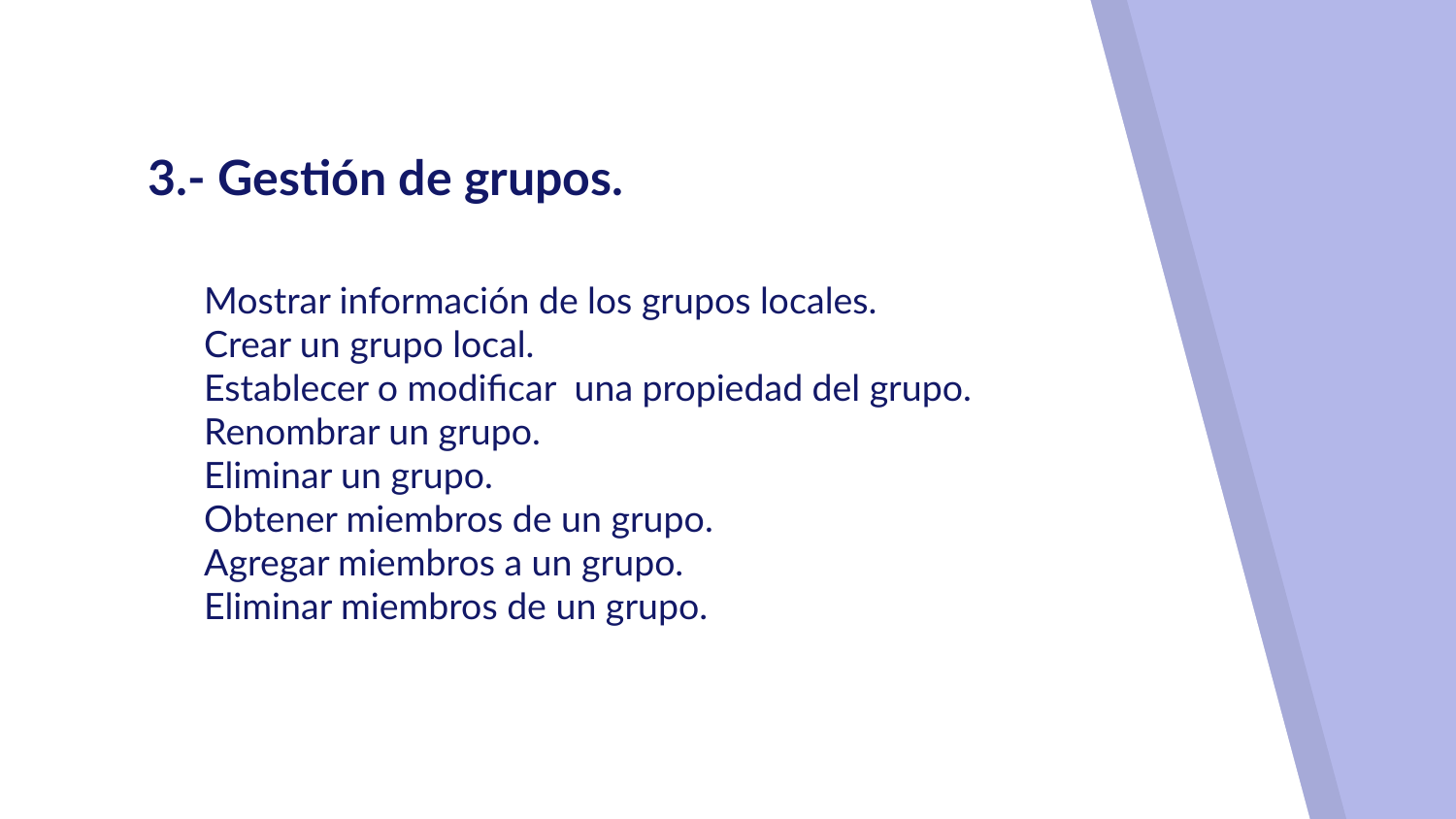

# 3.- Gestión de grupos.

Mostrar información de los grupos locales.
Crear un grupo local.
Establecer o modificar  una propiedad del grupo.
Renombrar un grupo.
Eliminar un grupo.
Obtener miembros de un grupo.
Agregar miembros a un grupo.
Eliminar miembros de un grupo.